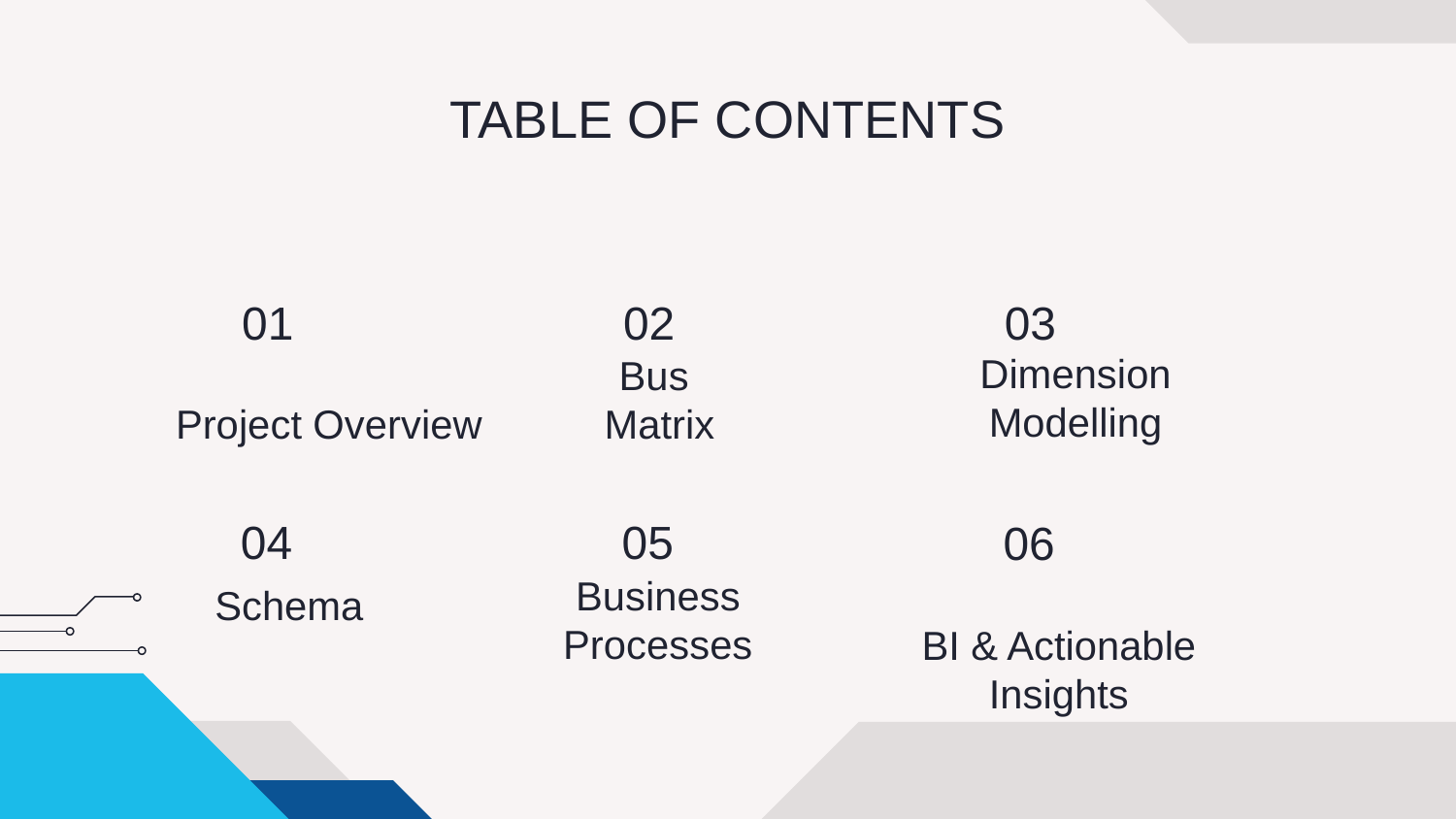

# TABLE OF CONTENTS
01
02
03
Dimension
Modelling
Project Overview
Bus
Matrix
04
05
06
Schema
Business Processes
BI & Actionable Insights